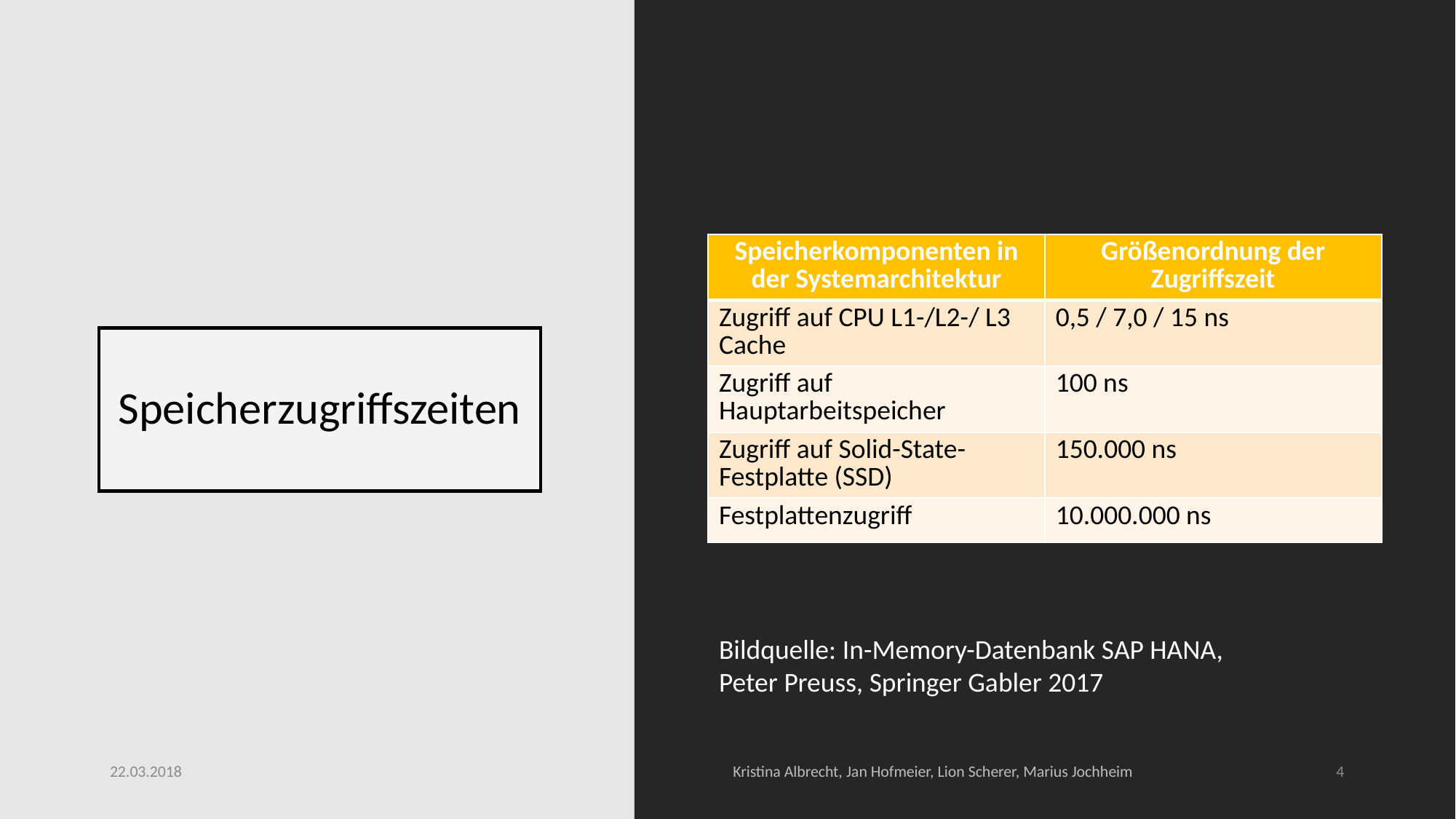

| Speicherkomponenten in der Systemarchitektur | Größenordnung der Zugriffszeit |
| --- | --- |
| Zugriff auf CPU L1-/L2-/ L3 Cache | 0,5 / 7,0 / 15 ns |
| Zugriff auf Hauptarbeitspeicher | 100 ns |
| Zugriff auf Solid-State-Festplatte (SSD) | 150.000 ns |
| Festplattenzugriff | 10.000.000 ns |
# Speicherzugriffszeiten
Bildquelle: In-Memory-Datenbank SAP HANA, Peter Preuss, Springer Gabler 2017

4
22.03.2018
Kristina Albrecht, Jan Hofmeier, Lion Scherer, Marius Jochheim